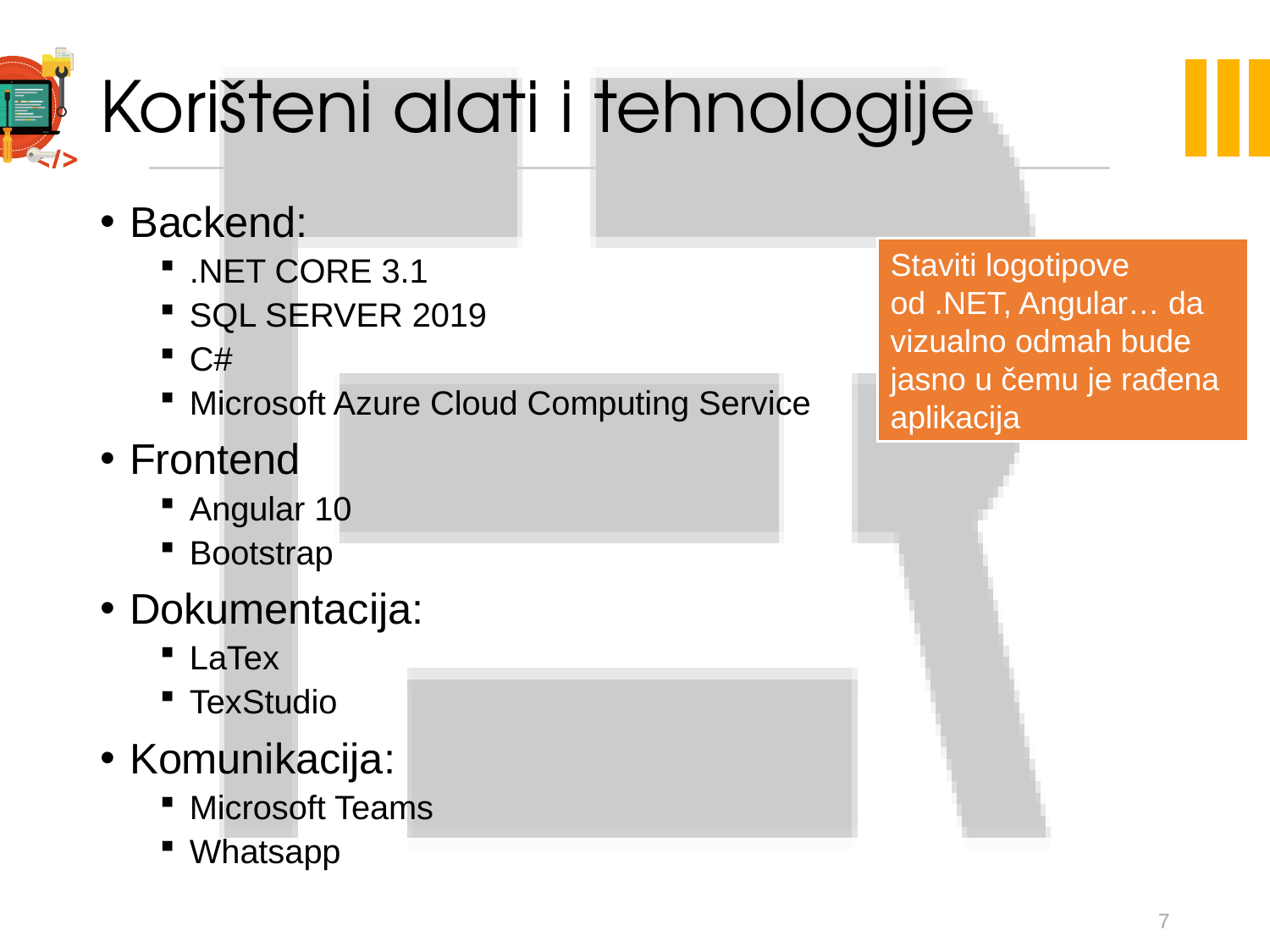

# Korišteni alati i tehnologije
Backend:
.NET CORE 3.1
SQL SERVER 2019
C#
Microsoft Azure Cloud Computing Service
Frontend
Angular 10
Bootstrap
Dokumentacija:
LaTex
TexStudio
Komunikacija:
Microsoft Teams
Whatsapp
Staviti logotipove od .NET, Angular… da vizualno odmah bude jasno u čemu je rađena aplikacija
7